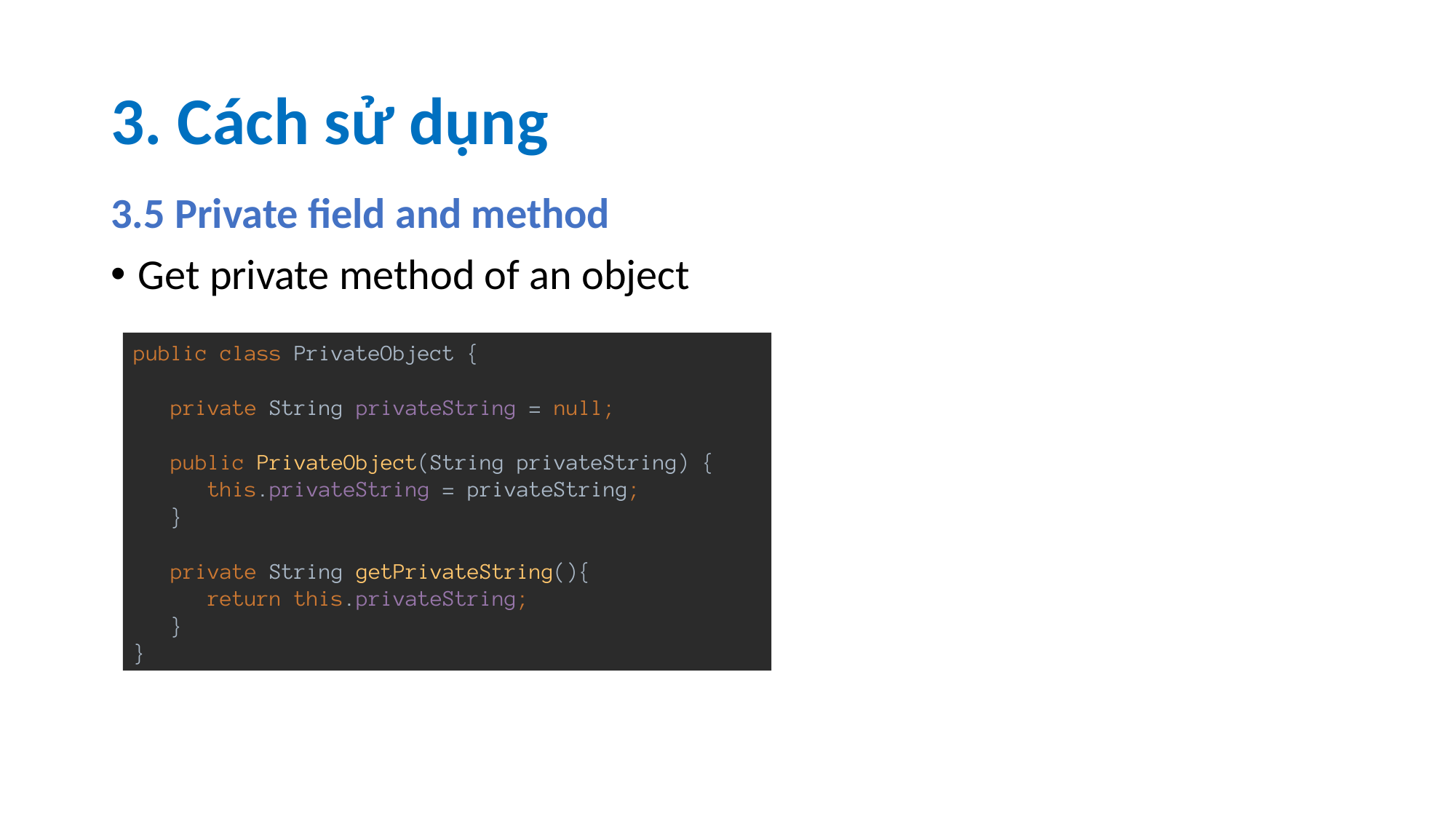

# 3. Cách sử dụng
3.5 Private field and method
Get private method of an object
public class PrivateObject {
   private String privateString = null;
   public PrivateObject(String privateString) {
      this.privateString = privateString;
   }
   private String getPrivateString(){
      return this.privateString;
   }
}